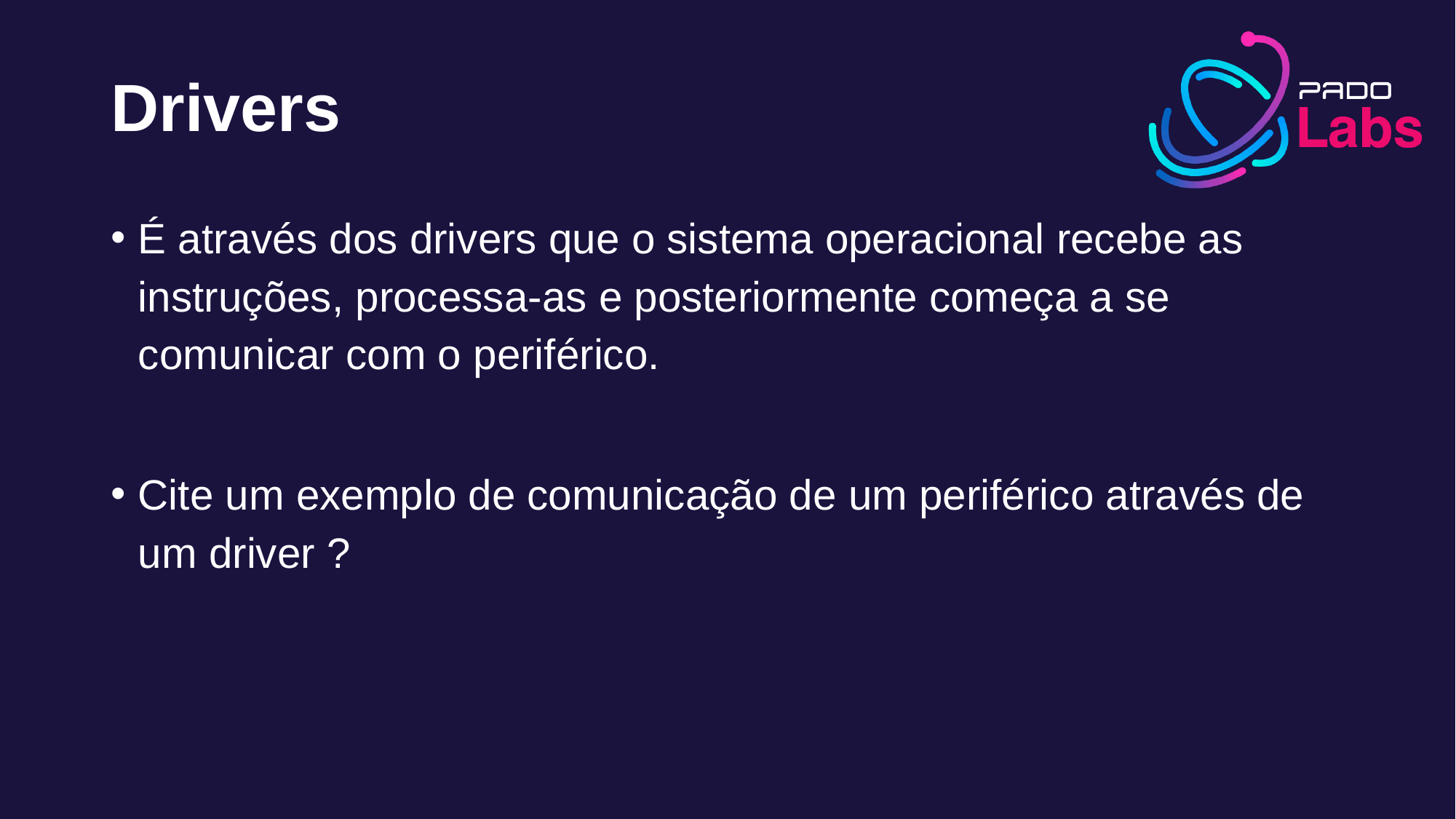

# Drivers
É através dos drivers que o sistema operacional recebe as instruções, processa-as e posteriormente começa a se comunicar com o periférico.

Cite um exemplo de comunicação de um periférico através de um driver ?